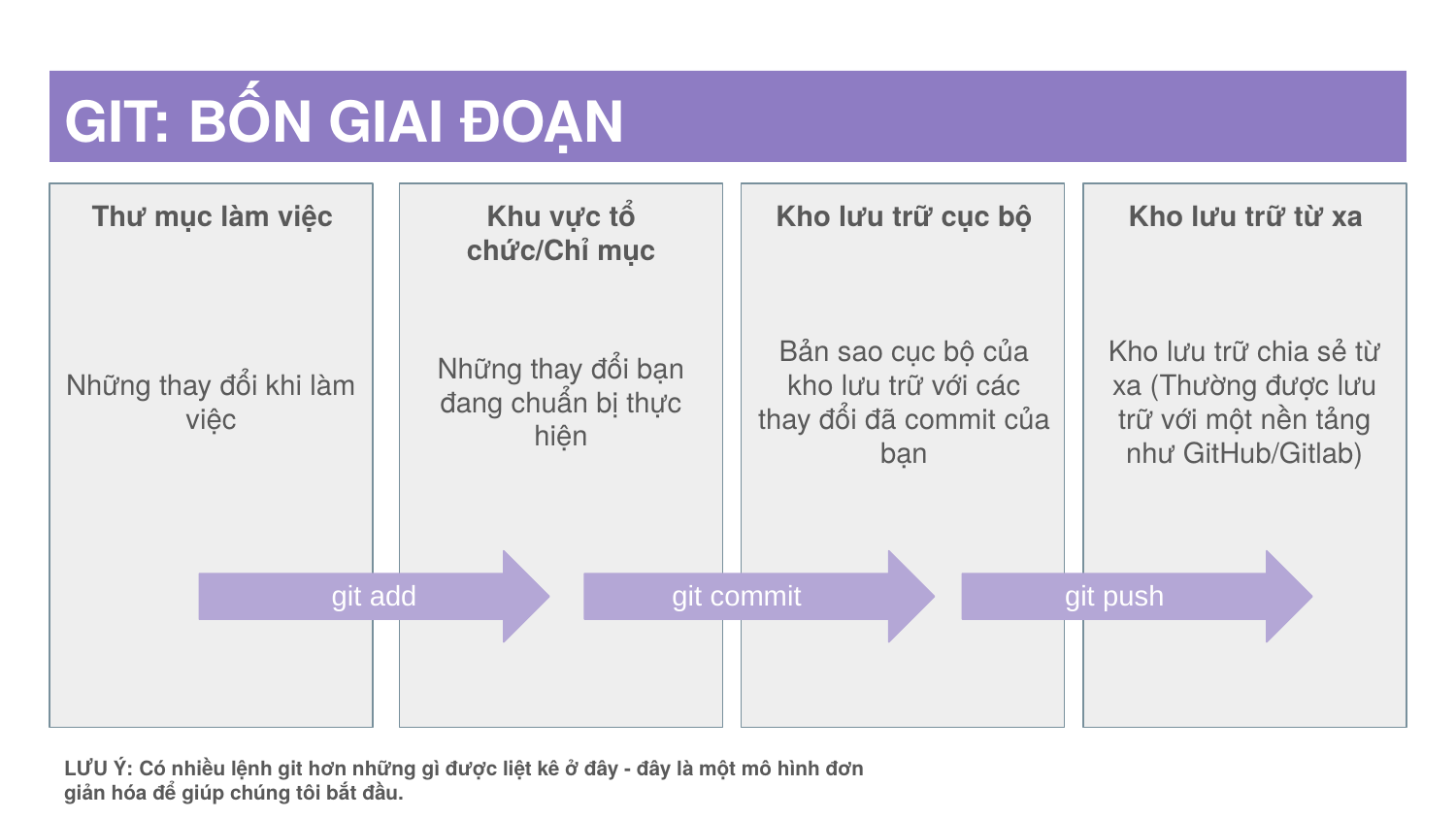

# GIT: BỐN GIAI ĐOẠN

Thư mục làm việc

Khu vực tổ chức/Chỉ mục

Kho lưu trữ cục bộ

Kho lưu trữ từ xa
Những thay đổi khi làm việc
Những thay đổi bạn đang chuẩn bị thực hiện
Bản sao cục bộ của kho lưu trữ với các thay đổi đã commit của bạn
Kho lưu trữ chia sẻ từ xa (Thường được lưu trữ với một nền tảng như GitHub/Gitlab)

git add

git commit

git push
LƯU Ý: Có nhiều lệnh git hơn những gì được liệt kê ở đây - đây là một mô hình đơn giản hóa để giúp chúng tôi bắt đầu.